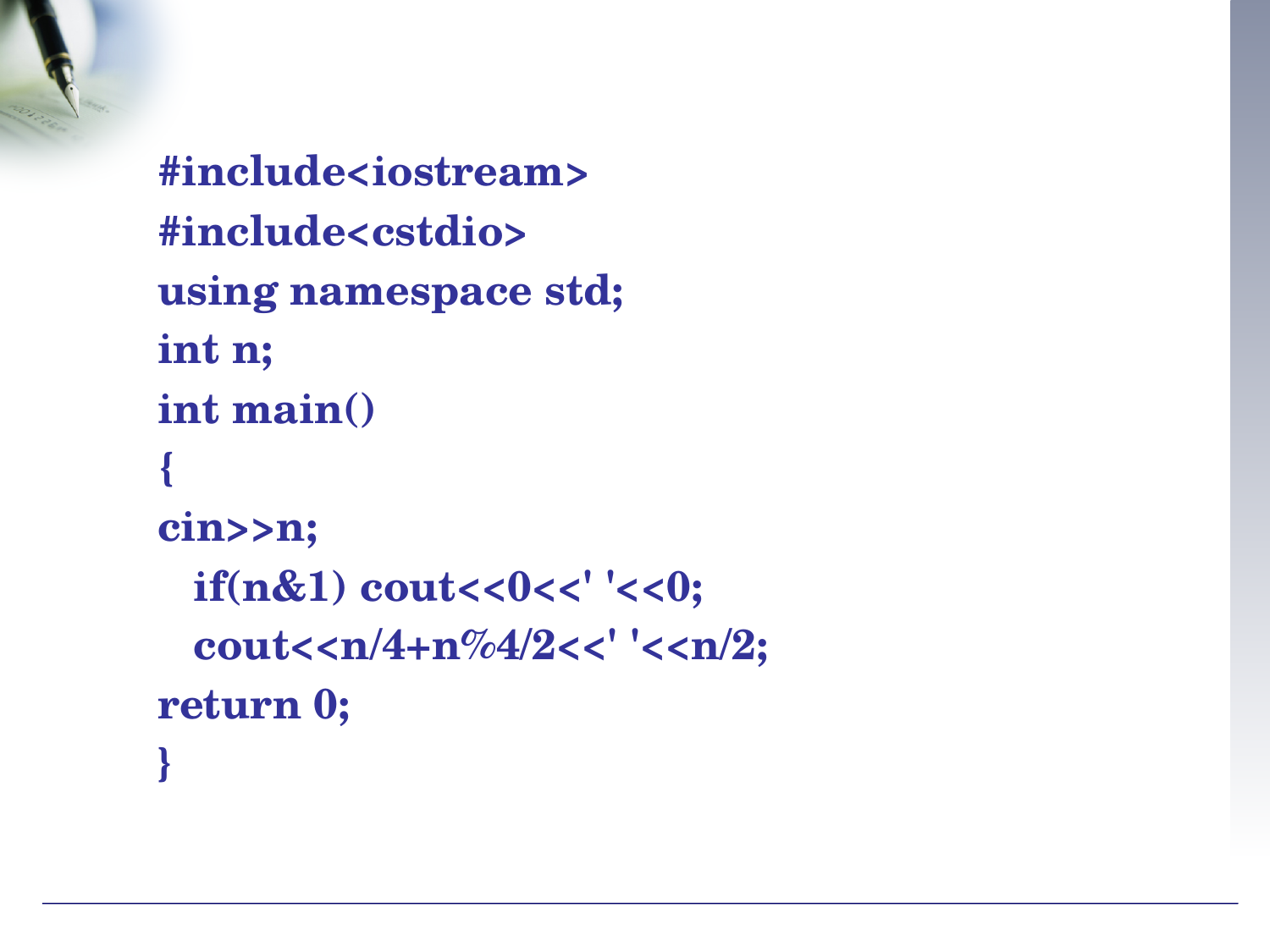

#
#include<iostream>
#include<cstdio>
using namespace std;
int n;
int main()
{
cin>>n;
   if(n&1) cout<<0<<' '<<0;
   cout<<n/4+n%4/2<<' '<<n/2;
return 0;
}